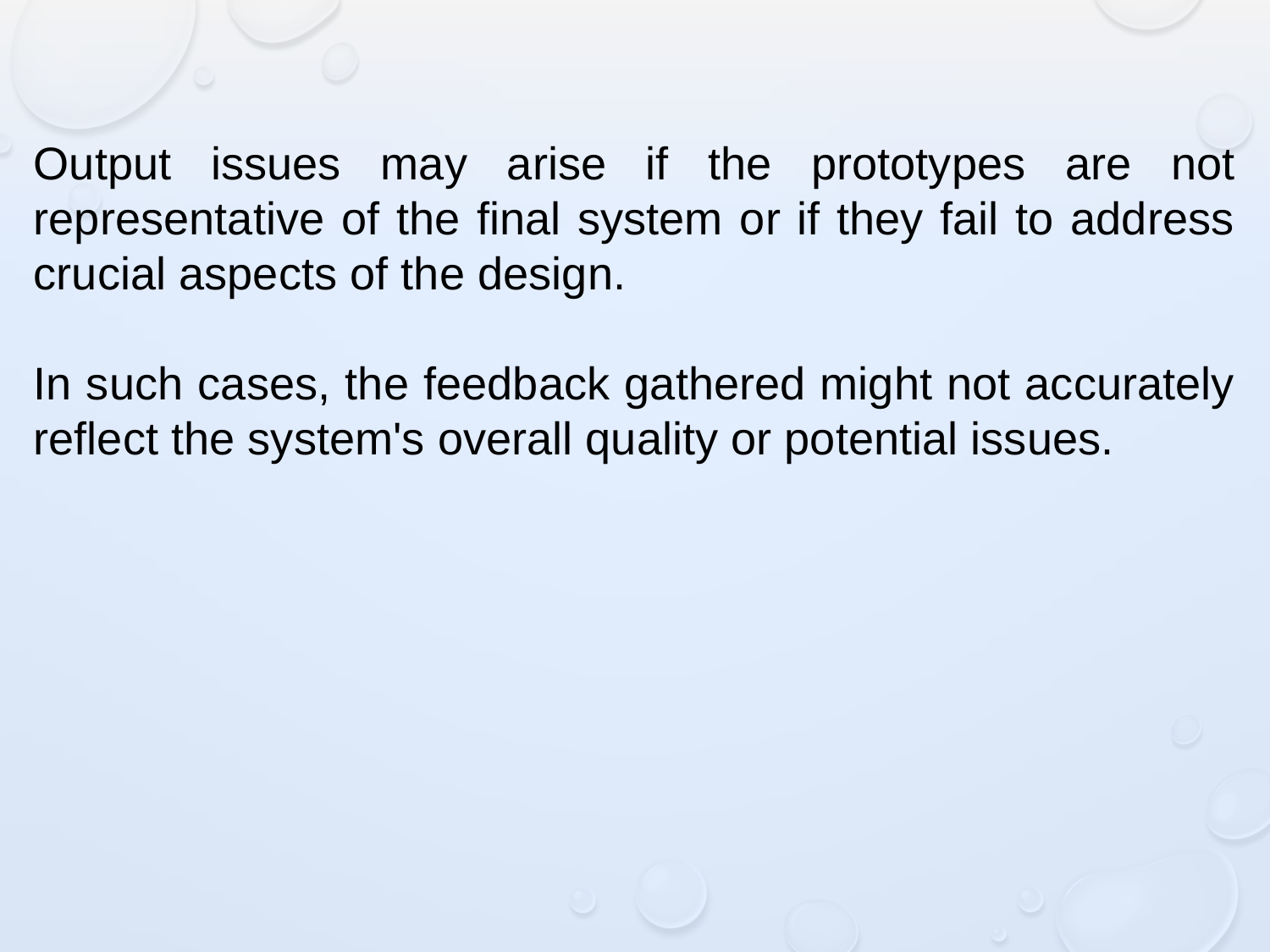

Output issues may arise if the prototypes are not representative of the final system or if they fail to address crucial aspects of the design.

In such cases, the feedback gathered might not accurately reflect the system's overall quality or potential issues.